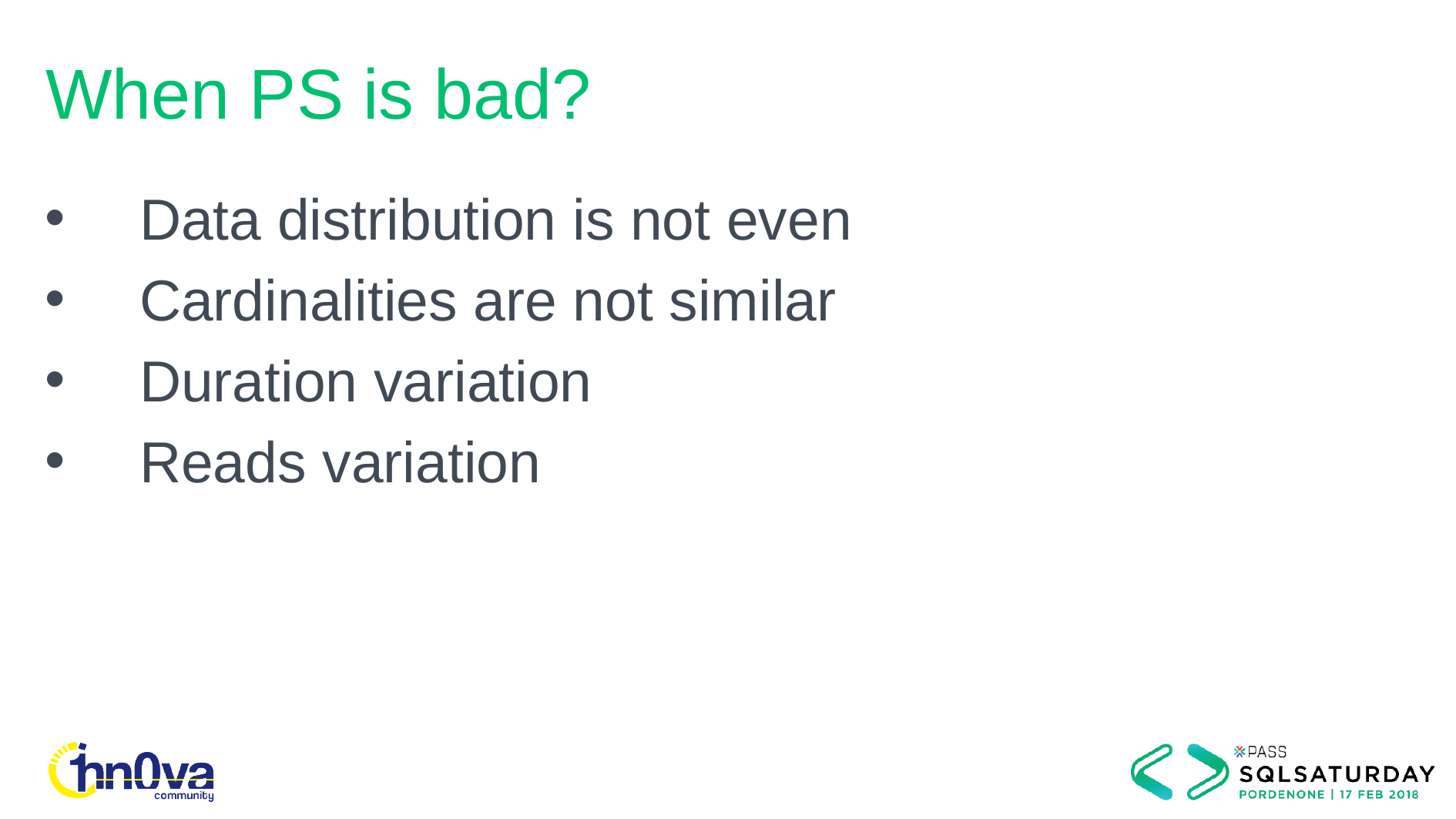

# When PS is bad?
Data distribution is not even
Cardinalities are not similar
Duration variation
Reads variation